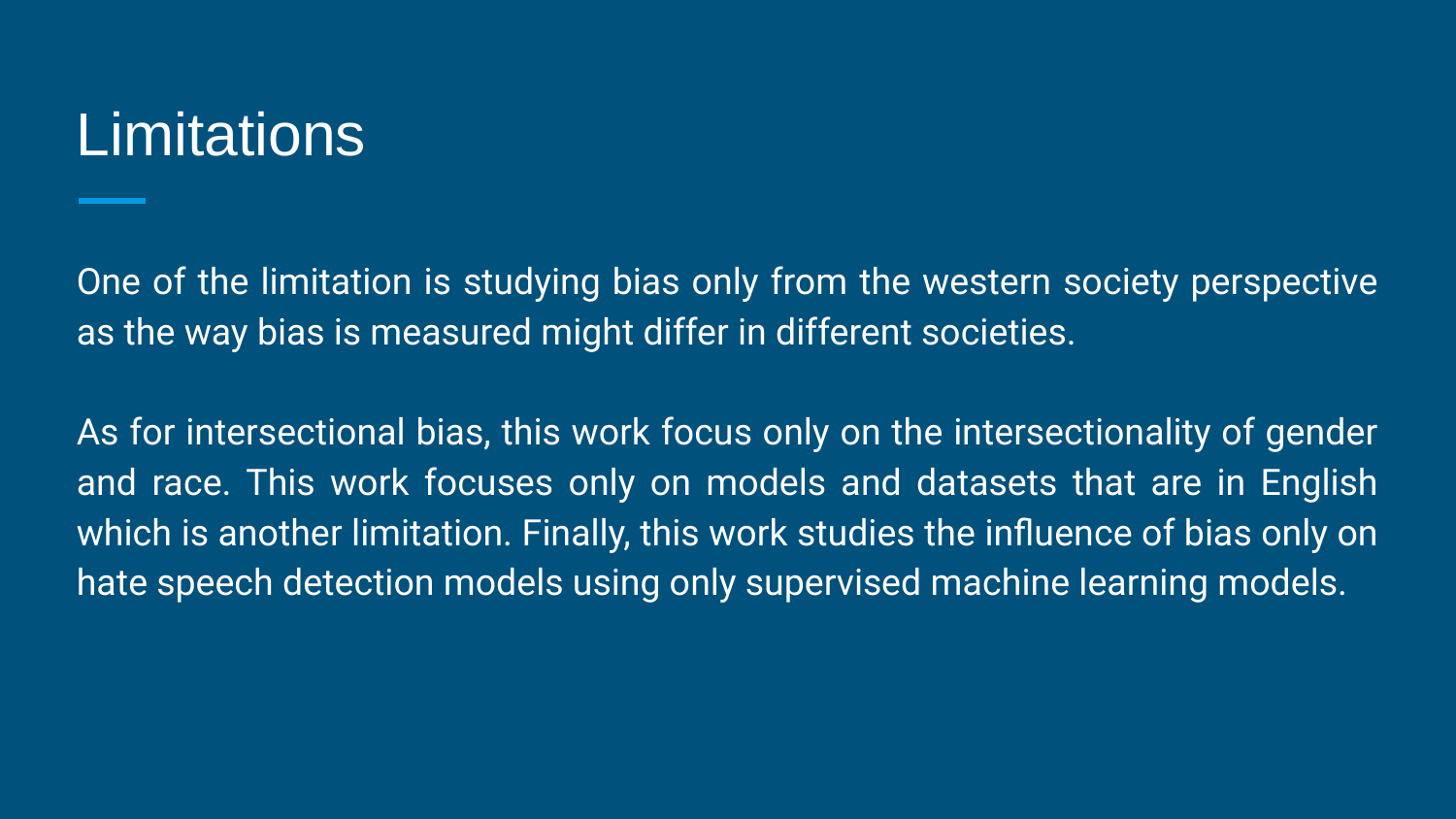

# Limitations
One of the limitation is studying bias only from the western society perspective as the way bias is measured might differ in different societies.

As for intersectional bias, this work focus only on the intersectionality of gender and race. This work focuses only on models and datasets that are in English which is another limitation. Finally, this work studies the influence of bias only on hate speech detection models using only supervised machine learning models.